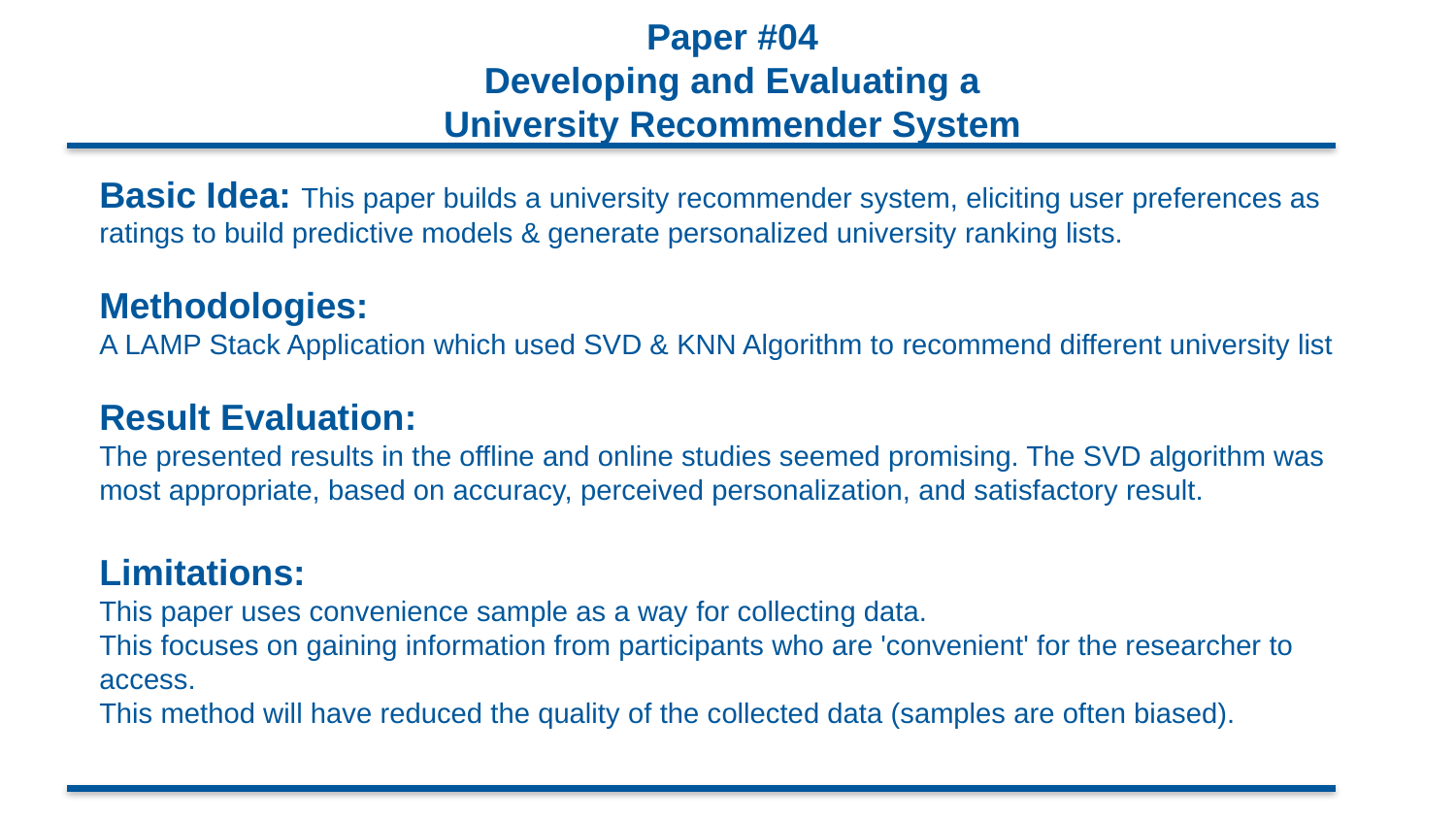

# Paper #04 Developing and Evaluating a University Recommender System
Basic Idea: This paper builds a university recommender system, eliciting user preferences as ratings to build predictive models & generate personalized university ranking lists.

Methodologies:
A LAMP Stack Application which used SVD & KNN Algorithm to recommend different university list

Result Evaluation:
The presented results in the offline and online studies seemed promising. The SVD algorithm was most appropriate, based on accuracy, perceived personalization, and satisfactory result.

Limitations:
This paper uses convenience sample as a way for collecting data.
This focuses on gaining information from participants who are 'convenient' for the researcher to access.
This method will have reduced the quality of the collected data (samples are often biased).

7